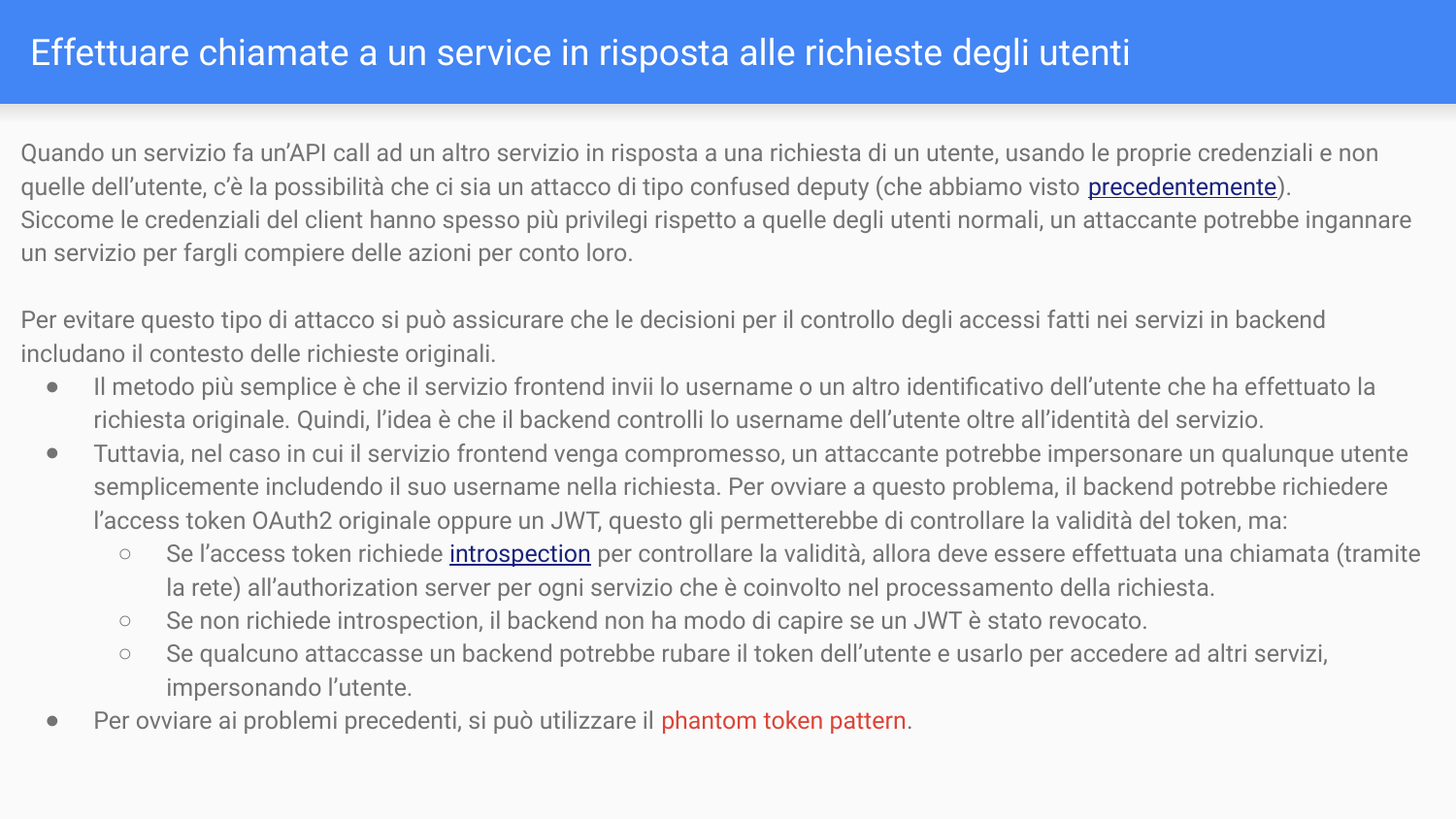

# Effettuare chiamate a un service in risposta alle richieste degli utenti
Quando un servizio fa un’API call ad un altro servizio in risposta a una richiesta di un utente, usando le proprie credenziali e non quelle dell’utente, c’è la possibilità che ci sia un attacco di tipo confused deputy (che abbiamo visto precedentemente).
Siccome le credenziali del client hanno spesso più privilegi rispetto a quelle degli utenti normali, un attaccante potrebbe ingannare un servizio per fargli compiere delle azioni per conto loro.

Per evitare questo tipo di attacco si può assicurare che le decisioni per il controllo degli accessi fatti nei servizi in backend includano il contesto delle richieste originali.
Il metodo più semplice è che il servizio frontend invii lo username o un altro identificativo dell’utente che ha effettuato la richiesta originale. Quindi, l’idea è che il backend controlli lo username dell’utente oltre all’identità del servizio.
Tuttavia, nel caso in cui il servizio frontend venga compromesso, un attaccante potrebbe impersonare un qualunque utente semplicemente includendo il suo username nella richiesta. Per ovviare a questo problema, il backend potrebbe richiedere l’access token OAuth2 originale oppure un JWT, questo gli permetterebbe di controllare la validità del token, ma:
Se l’access token richiede introspection per controllare la validità, allora deve essere effettuata una chiamata (tramite la rete) all’authorization server per ogni servizio che è coinvolto nel processamento della richiesta.
Se non richiede introspection, il backend non ha modo di capire se un JWT è stato revocato.
Se qualcuno attaccasse un backend potrebbe rubare il token dell’utente e usarlo per accedere ad altri servizi, impersonando l’utente.
Per ovviare ai problemi precedenti, si può utilizzare il phantom token pattern.